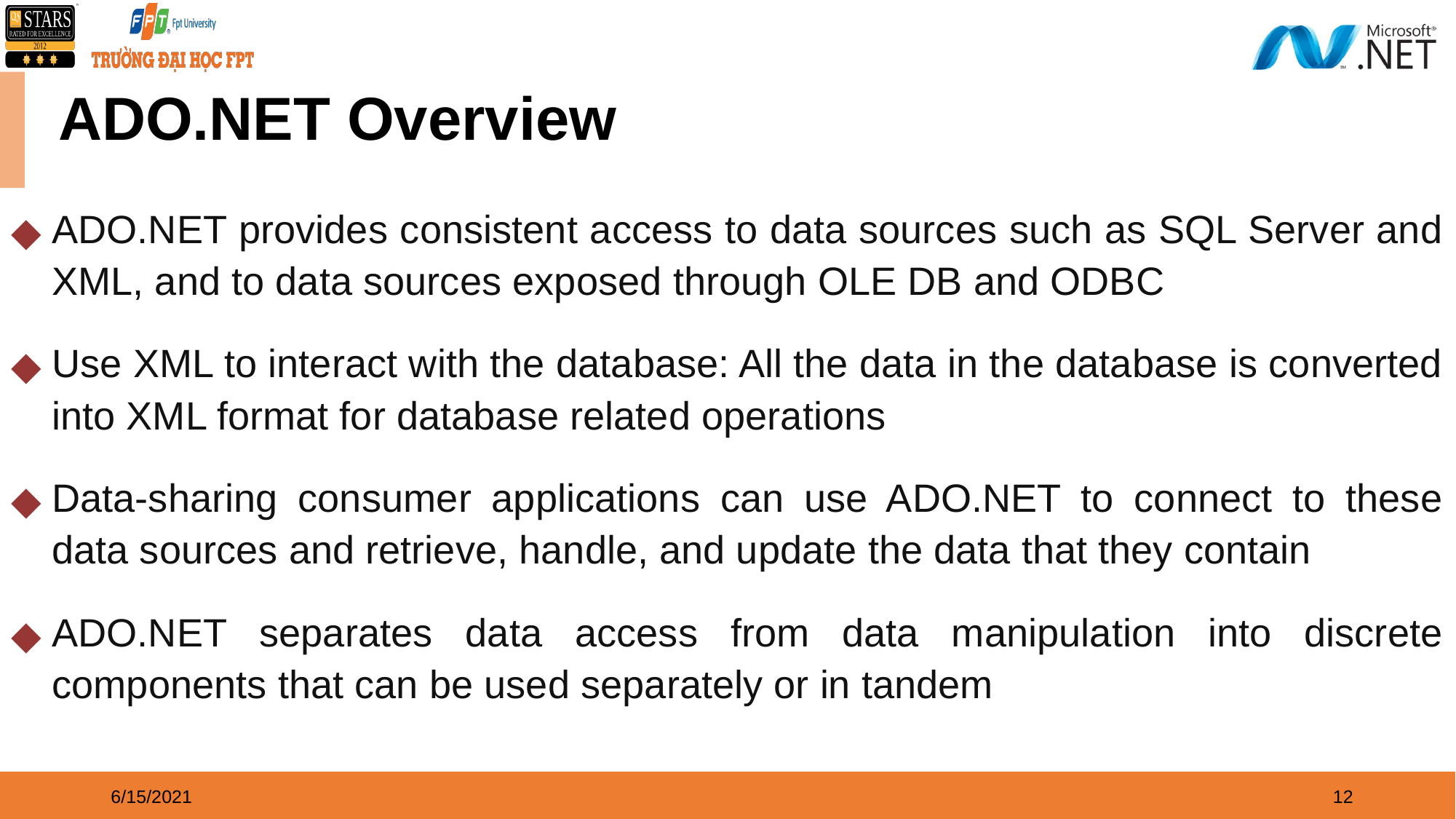

ADO.NET Overview
ADO.NET provides consistent access to data sources such as SQL Server and XML, and to data sources exposed through OLE DB and ODBC
Use XML to interact with the database: All the data in the database is converted into XML format for database related operations
Data-sharing consumer applications can use ADO.NET to connect to these data sources and retrieve, handle, and update the data that they contain
ADO.NET separates data access from data manipulation into discrete components that can be used separately or in tandem

6/15/2021
12